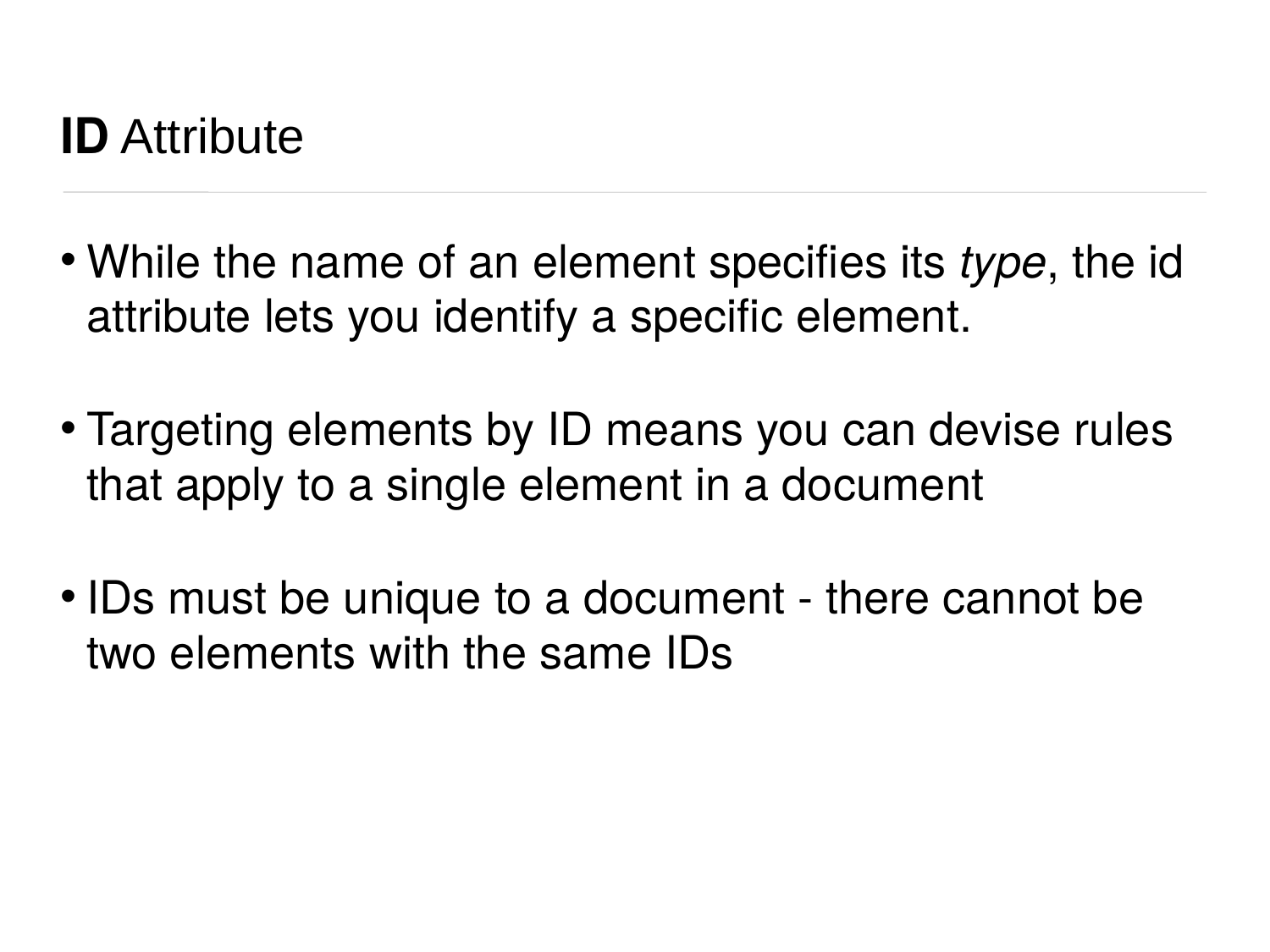

# ID Attribute
While the name of an element specifies its type, the id attribute lets you identify a specific element.
Targeting elements by ID means you can devise rules that apply to a single element in a document
IDs must be unique to a document - there cannot be two elements with the same IDs
15